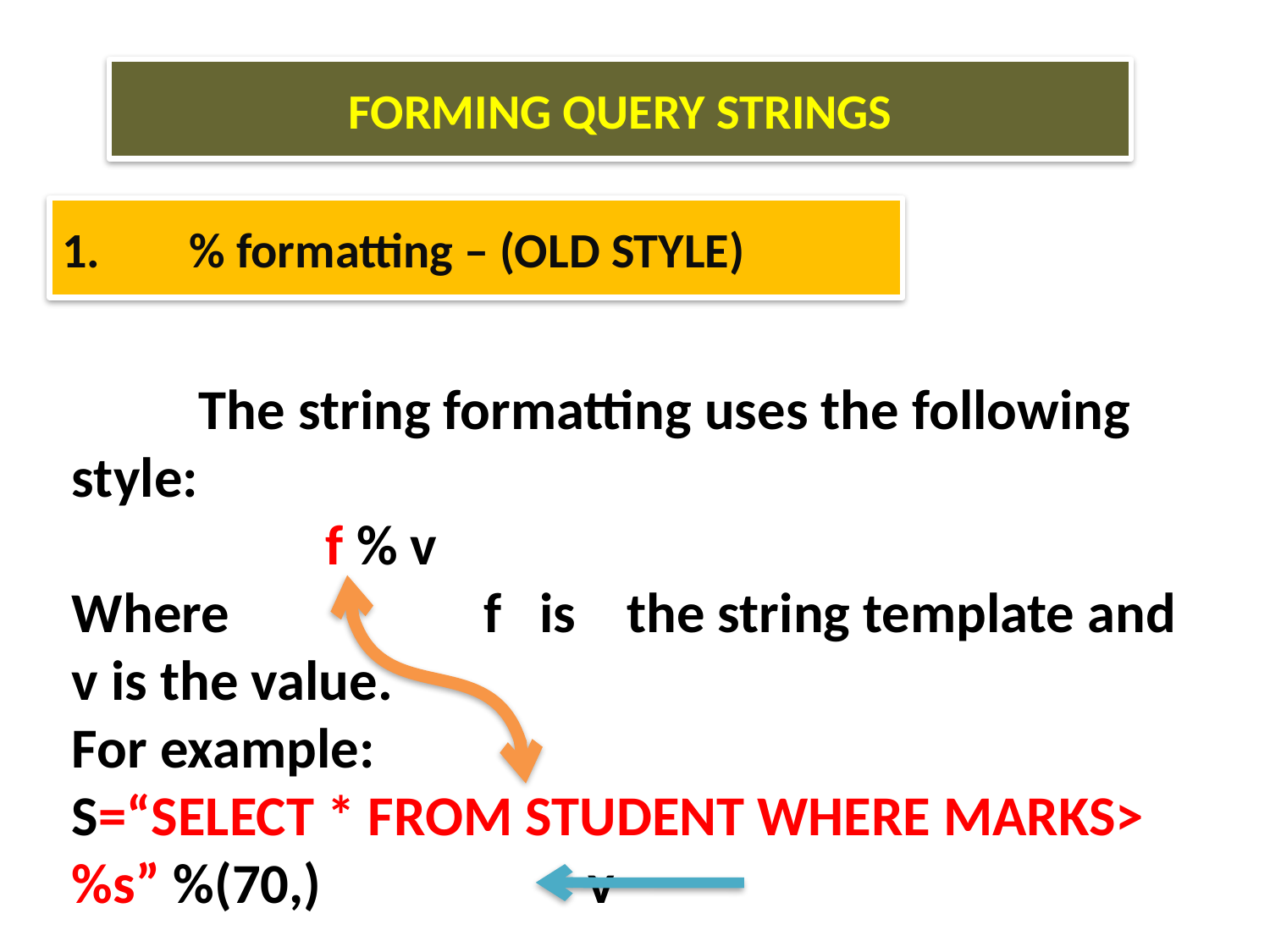

FORMING QUERY STRINGS
1.	% formatting – (OLD STYLE)
	The string formatting uses the following style:
		f % v
Where                    f   is    the string template and  v is the value.
For example:
S=“SELECT * FROM STUDENT WHERE MARKS>%s” %(70,)                     v